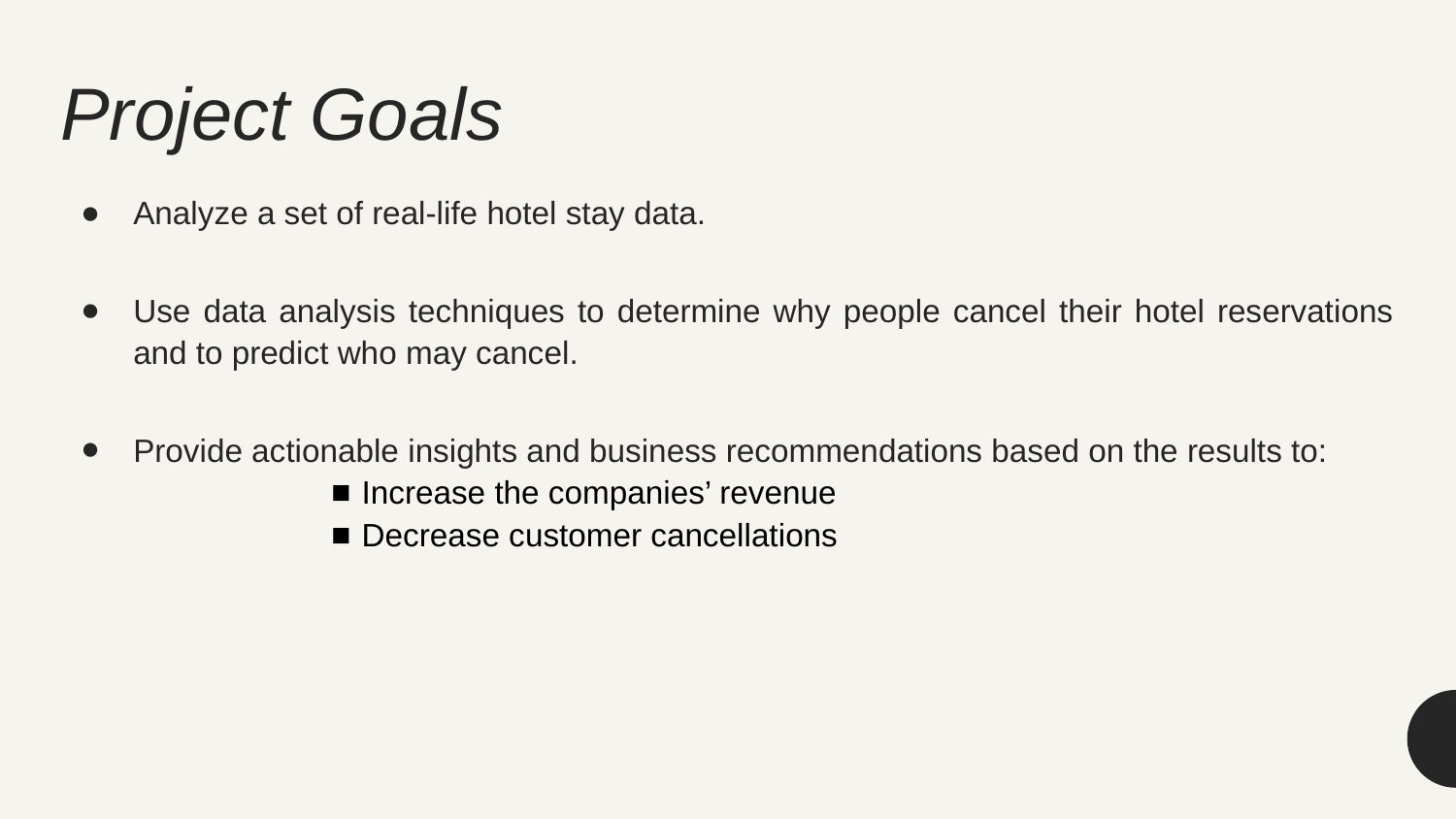

# Project Goals
Analyze a set of real-life hotel stay data.

Use data analysis techniques to determine why people cancel their hotel reservations and to predict who may cancel.

Provide actionable insights and business recommendations based on the results to:
Increase the companies’ revenue
Decrease customer cancellations